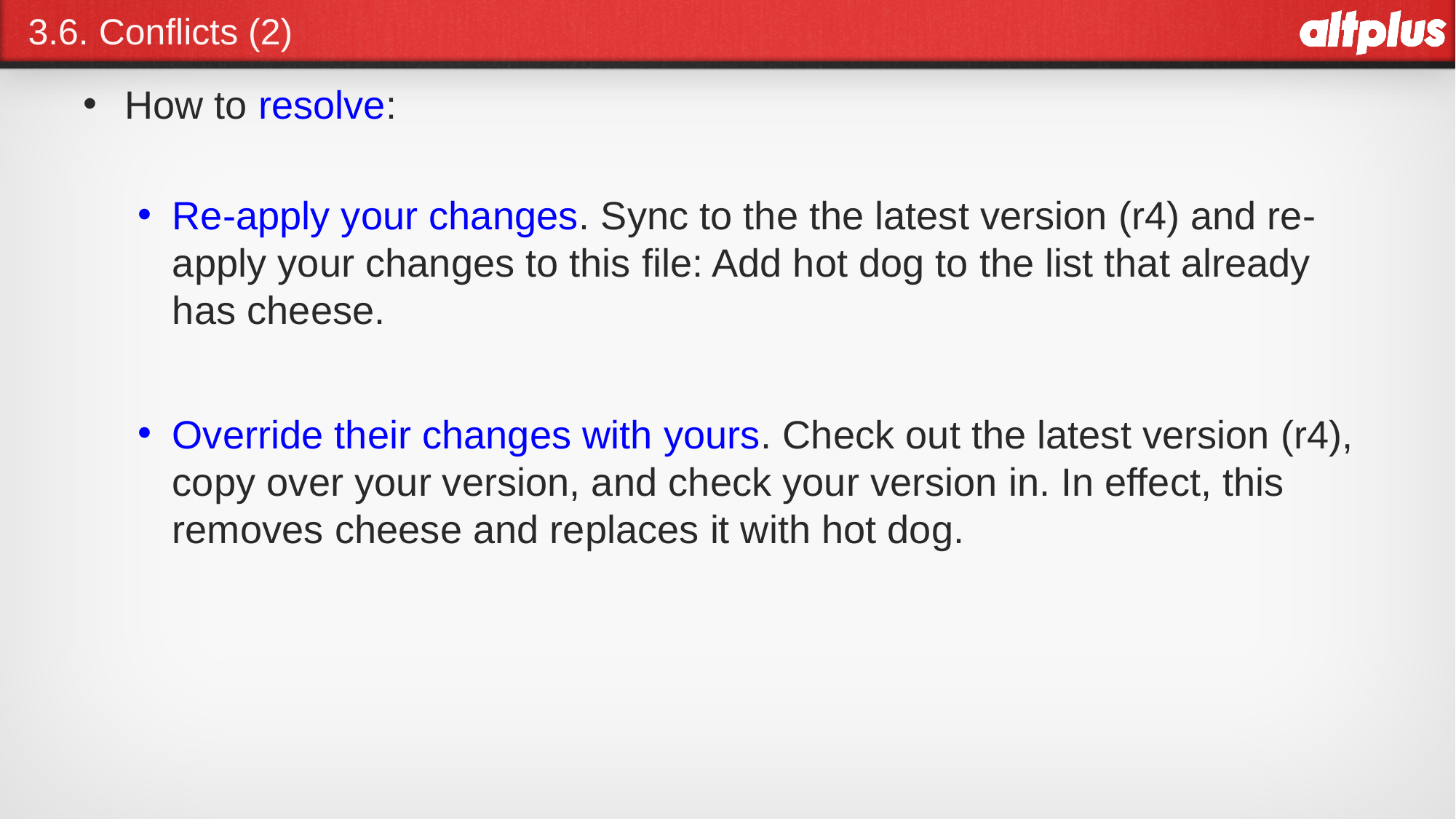

# 3.6. Conflicts (2)
How to resolve:

Re-apply your changes. Sync to the the latest version (r4) and re-apply your changes to this file: Add hot dog to the list that already has cheese.

Override their changes with yours. Check out the latest version (r4), copy over your version, and check your version in. In effect, this removes cheese and replaces it with hot dog.